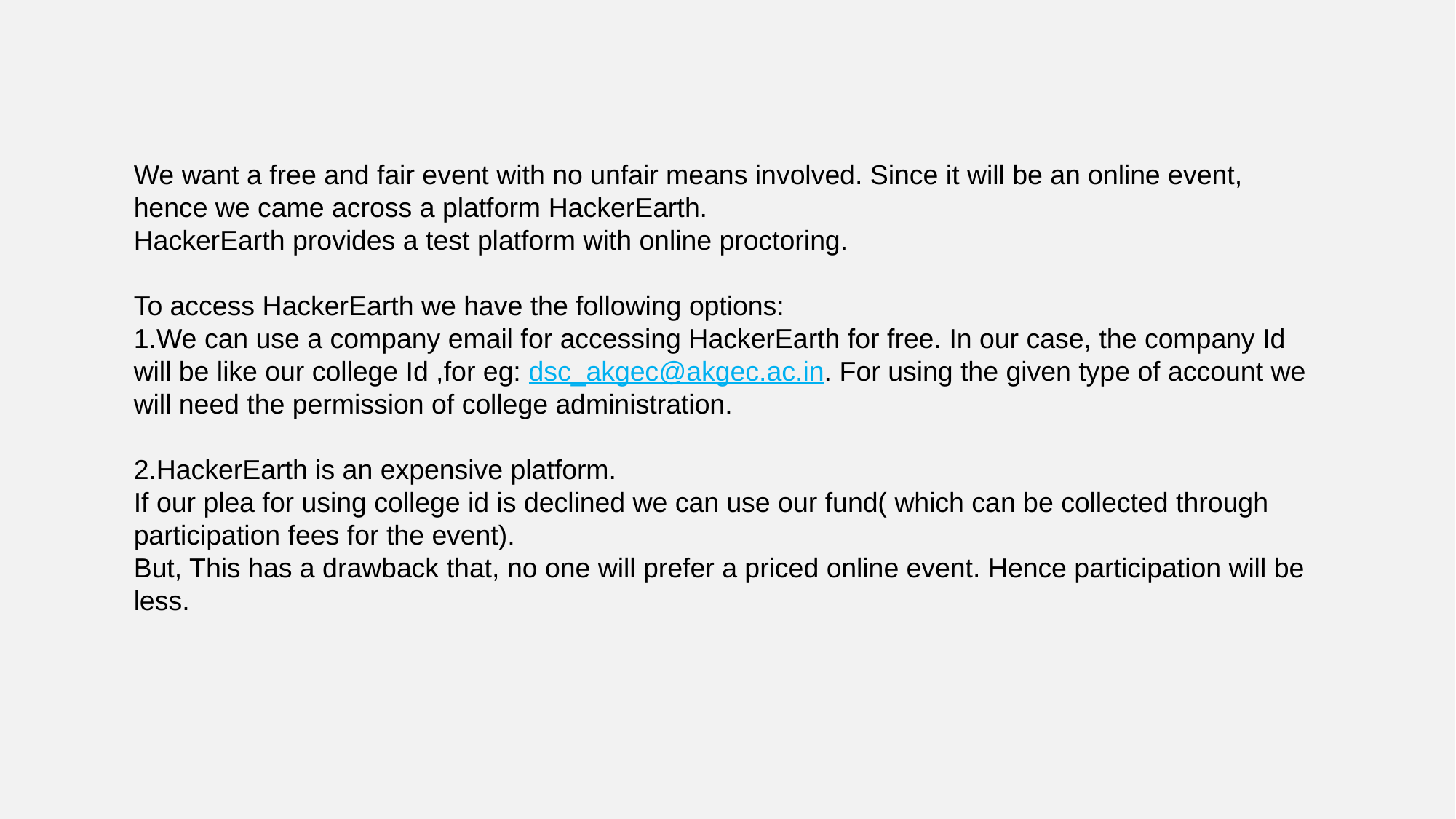

We want a free and fair event with no unfair means involved. Since it will be an online event, hence we came across a platform HackerEarth.
HackerEarth provides a test platform with online proctoring.

To access HackerEarth we have the following options:
We can use a company email for accessing HackerEarth for free. In our case, the company Id will be like our college Id ,for eg: dsc_akgec@akgec.ac.in. For using the given type of account we will need the permission of college administration.

2.HackerEarth is an expensive platform.
If our plea for using college id is declined we can use our fund( which can be collected through participation fees for the event).
But, This has a drawback that, no one will prefer a priced online event. Hence participation will be less.